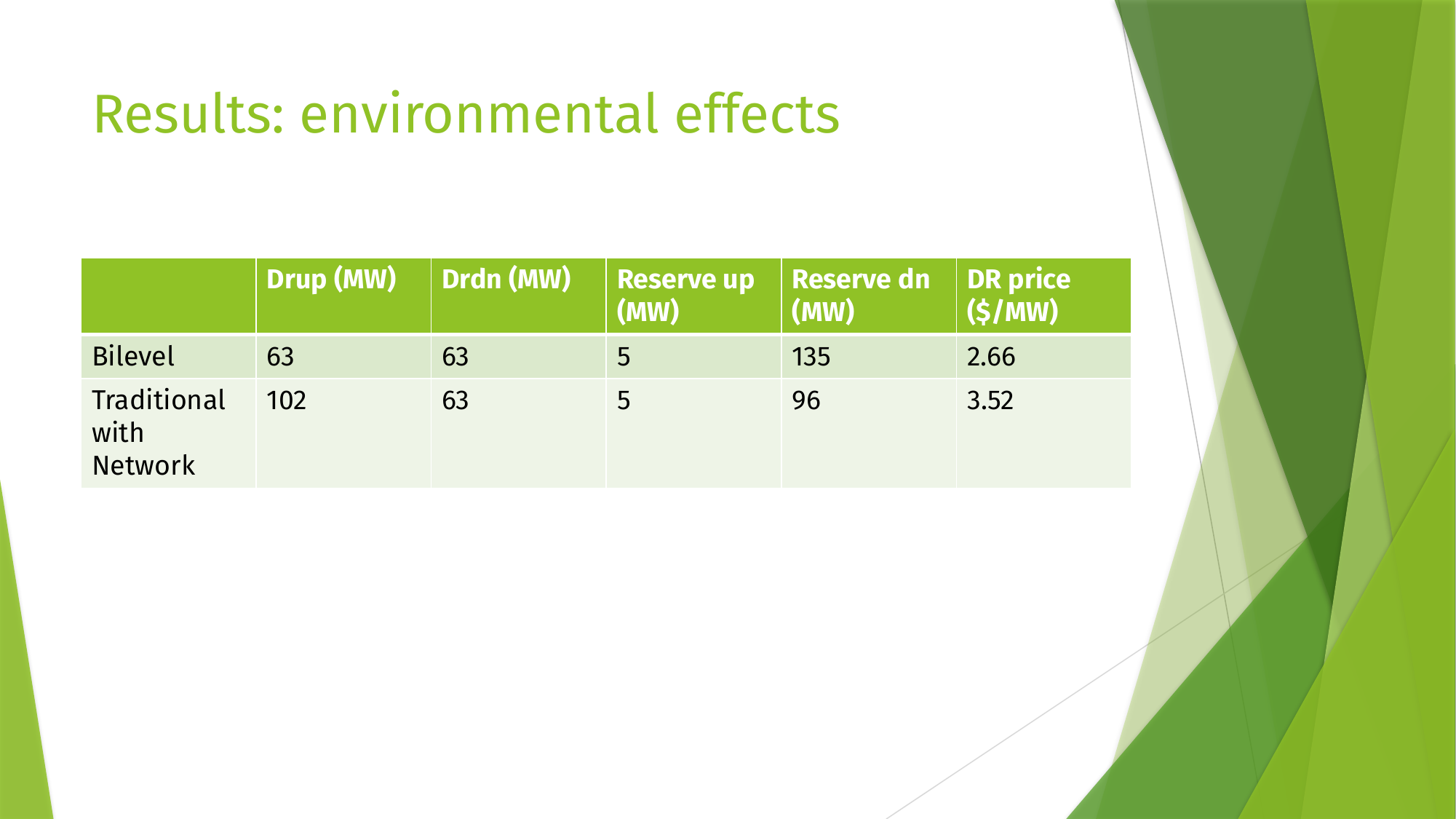

# Results: environmental effects
|  | Drup (MW) | Drdn (MW) | Reserve up (MW) | Reserve dn (MW) | DR price ($/MW) |
| --- | --- | --- | --- | --- | --- |
| Bilevel | 63 | 63 | 5 | 135 | 2.66 |
| Traditional with Network | 102 | 63 | 5 | 96 | 3.52 |